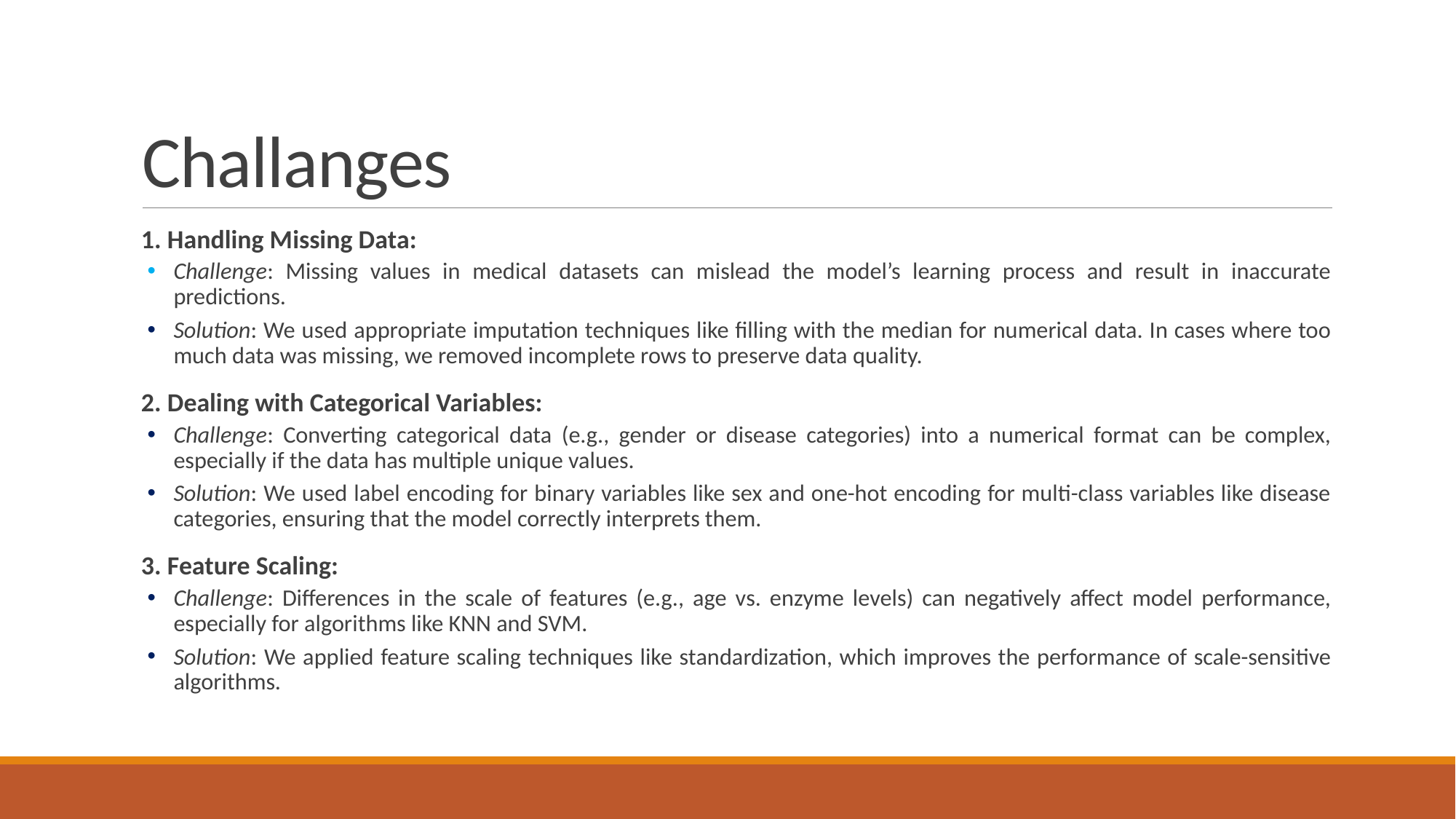

# Challanges
1. Handling Missing Data:
Challenge: Missing values in medical datasets can mislead the model’s learning process and result in inaccurate predictions.
Solution: We used appropriate imputation techniques like filling with the median for numerical data. In cases where too much data was missing, we removed incomplete rows to preserve data quality.
2. Dealing with Categorical Variables:
Challenge: Converting categorical data (e.g., gender or disease categories) into a numerical format can be complex, especially if the data has multiple unique values.
Solution: We used label encoding for binary variables like sex and one-hot encoding for multi-class variables like disease categories, ensuring that the model correctly interprets them.
3. Feature Scaling:
Challenge: Differences in the scale of features (e.g., age vs. enzyme levels) can negatively affect model performance, especially for algorithms like KNN and SVM.
Solution: We applied feature scaling techniques like standardization, which improves the performance of scale-sensitive algorithms.